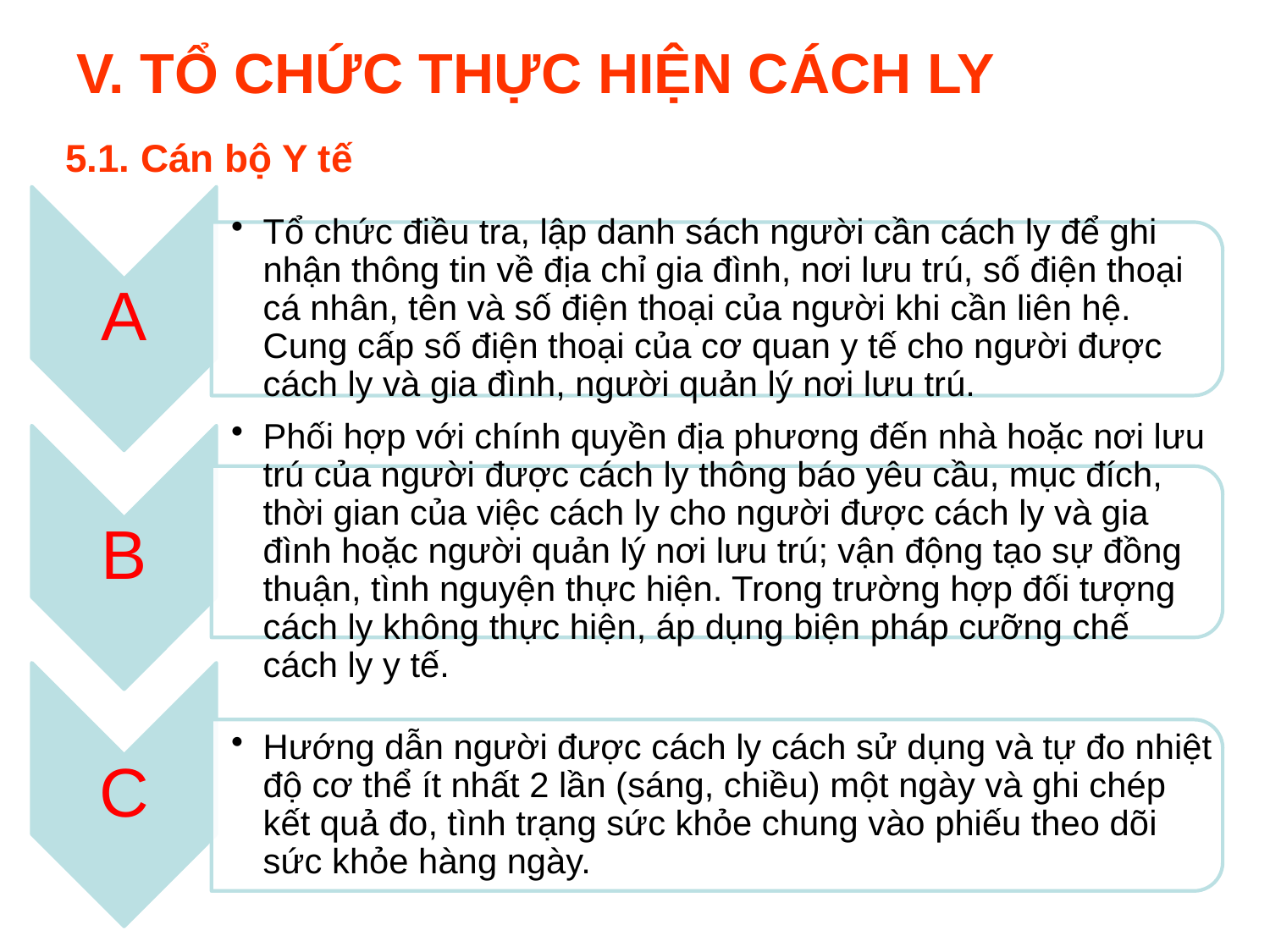

# V. TỔ CHỨC THỰC HIỆN CÁCH LY
5.1. Cán bộ Y tế
A
Tổ chức điều tra, lập danh sách người cần cách ly để ghi nhận thông tin về địa chỉ gia đình, nơi lưu trú, số điện thoại cá nhân, tên và số điện thoại của người khi cần liên hệ. Cung cấp số điện thoại của cơ quan y tế cho người được cách ly và gia đình, người quản lý nơi lưu trú.
B
Phối hợp với chính quyền địa phương đến nhà hoặc nơi lưu trú của người được cách ly thông báo yêu cầu, mục đích, thời gian của việc cách ly cho người được cách ly và gia đình hoặc người quản lý nơi lưu trú; vận động tạo sự đồng thuận, tình nguyện thực hiện. Trong trường hợp đối tượng cách ly không thực hiện, áp dụng biện pháp cưỡng chế cách ly y tế.
C
Hướng dẫn người được cách ly cách sử dụng và tự đo nhiệt độ cơ thể ít nhất 2 lần (sáng, chiều) một ngày và ghi chép kết quả đo, tình trạng sức khỏe chung vào phiếu theo dõi sức khỏe hàng ngày.